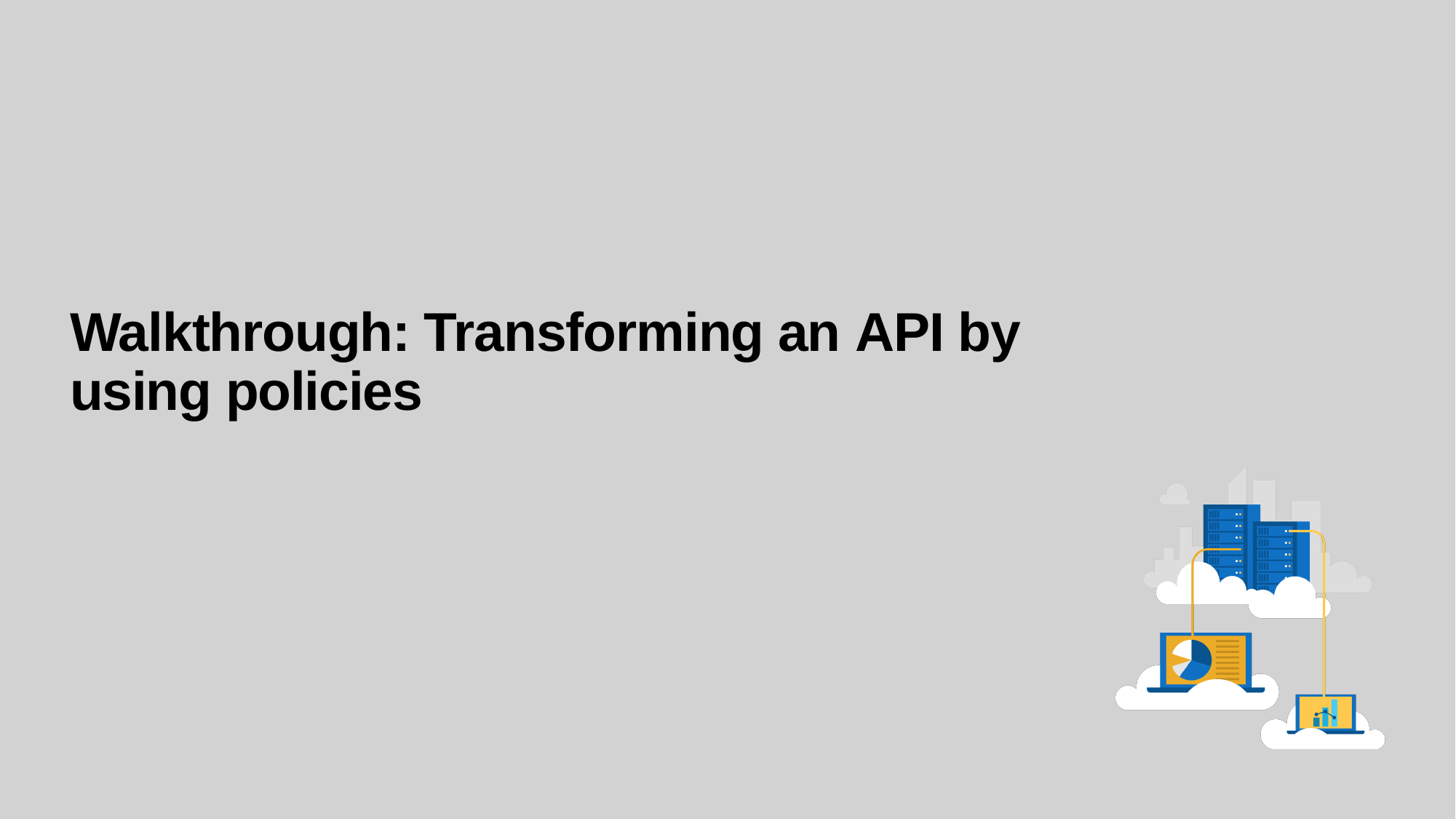

# Walkthrough: Transforming an API by using policies